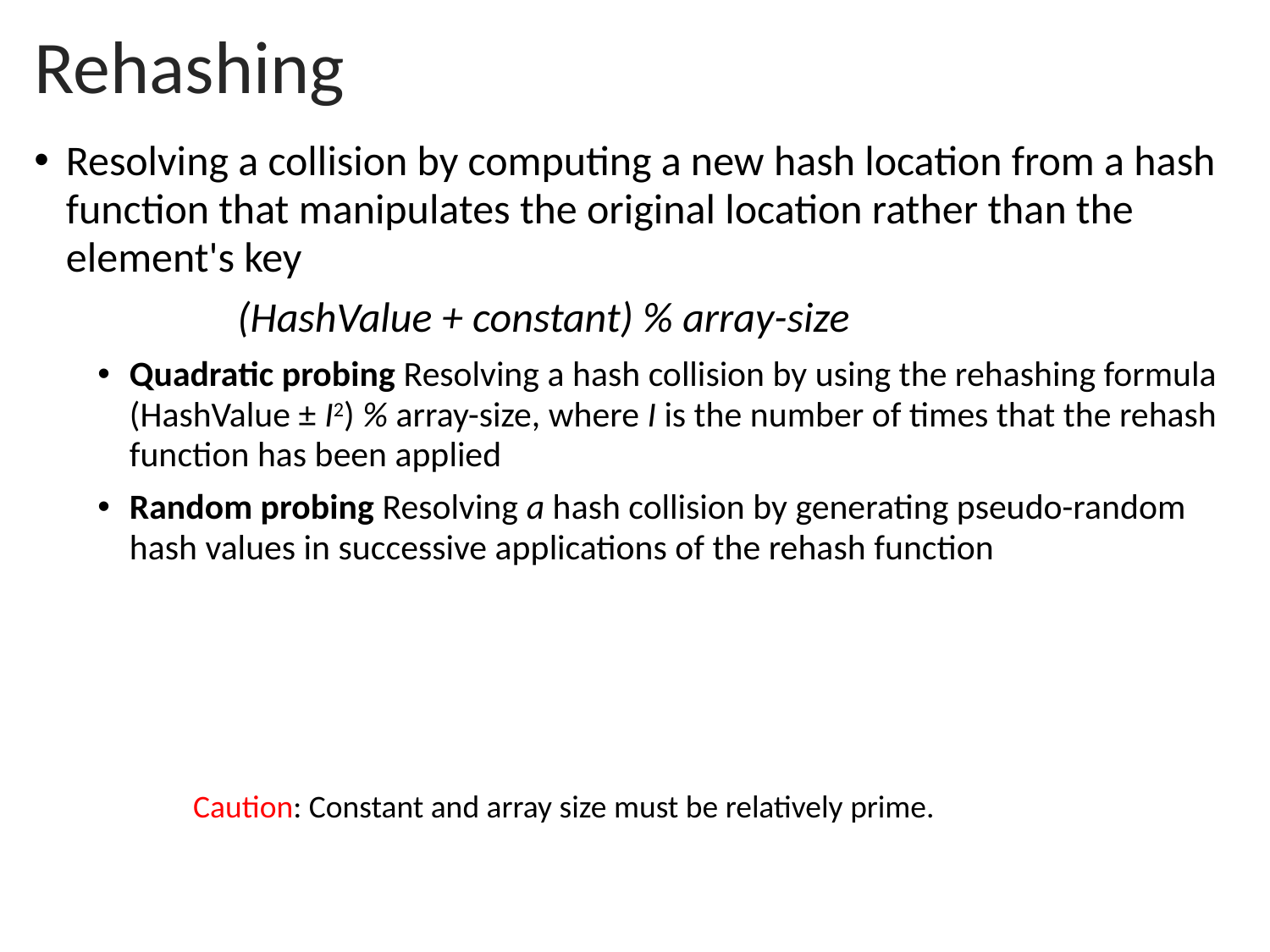

# Rehashing
Resolving a collision by computing a new hash location from a hash function that manipulates the original location rather than the element's key
	(HashValue + constant) % array-size
Quadratic probing Resolving a hash collision by using the rehashing formula (HashValue ± I2) % array-size, where I is the number of times that the rehash function has been applied
Random probing Resolving a hash collision by generating pseudo-random hash values in successive applications of the rehash function

Caution: Constant and array size must be relatively prime.